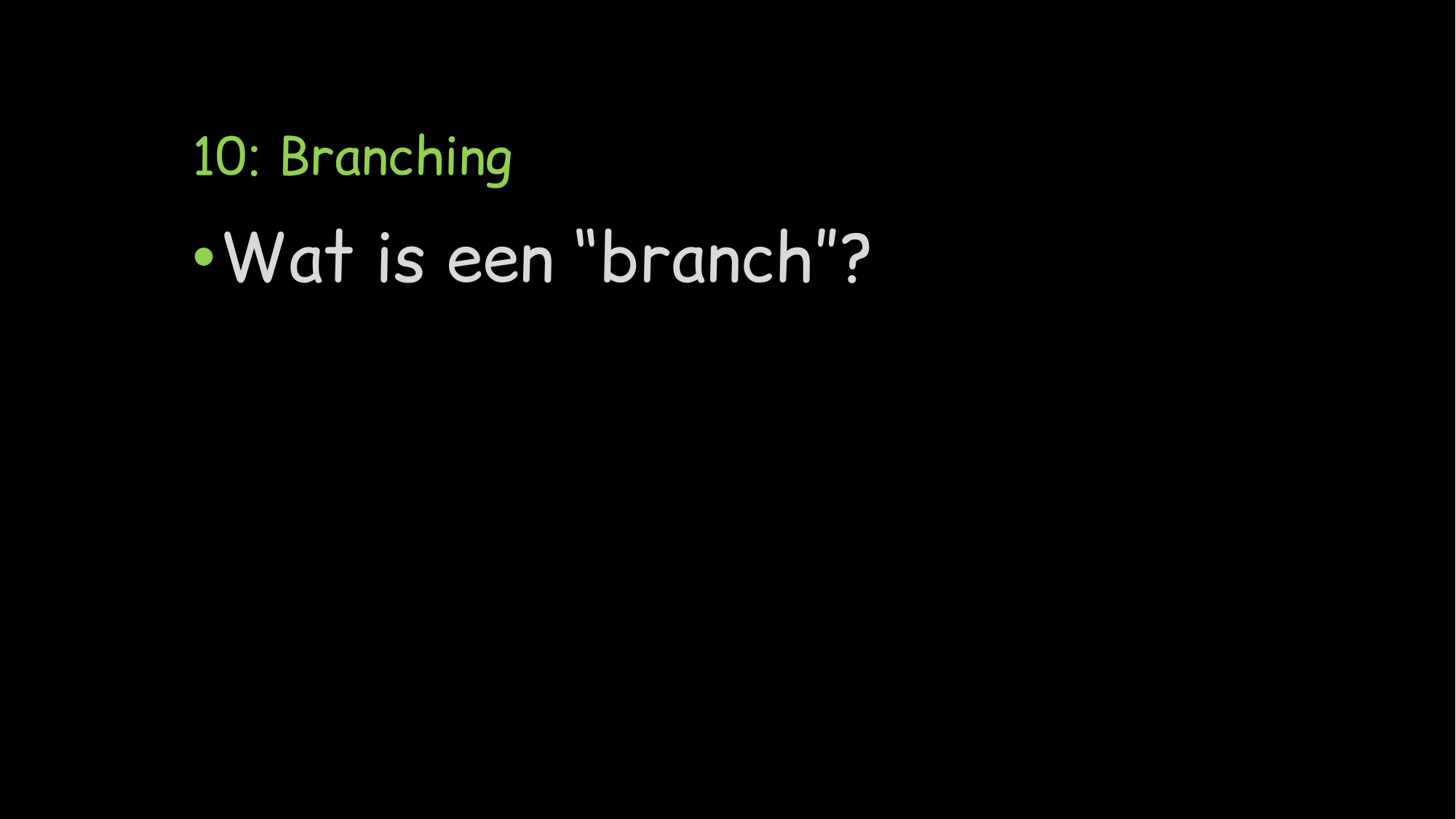

# 10: Branching
Wat is een “branch”?